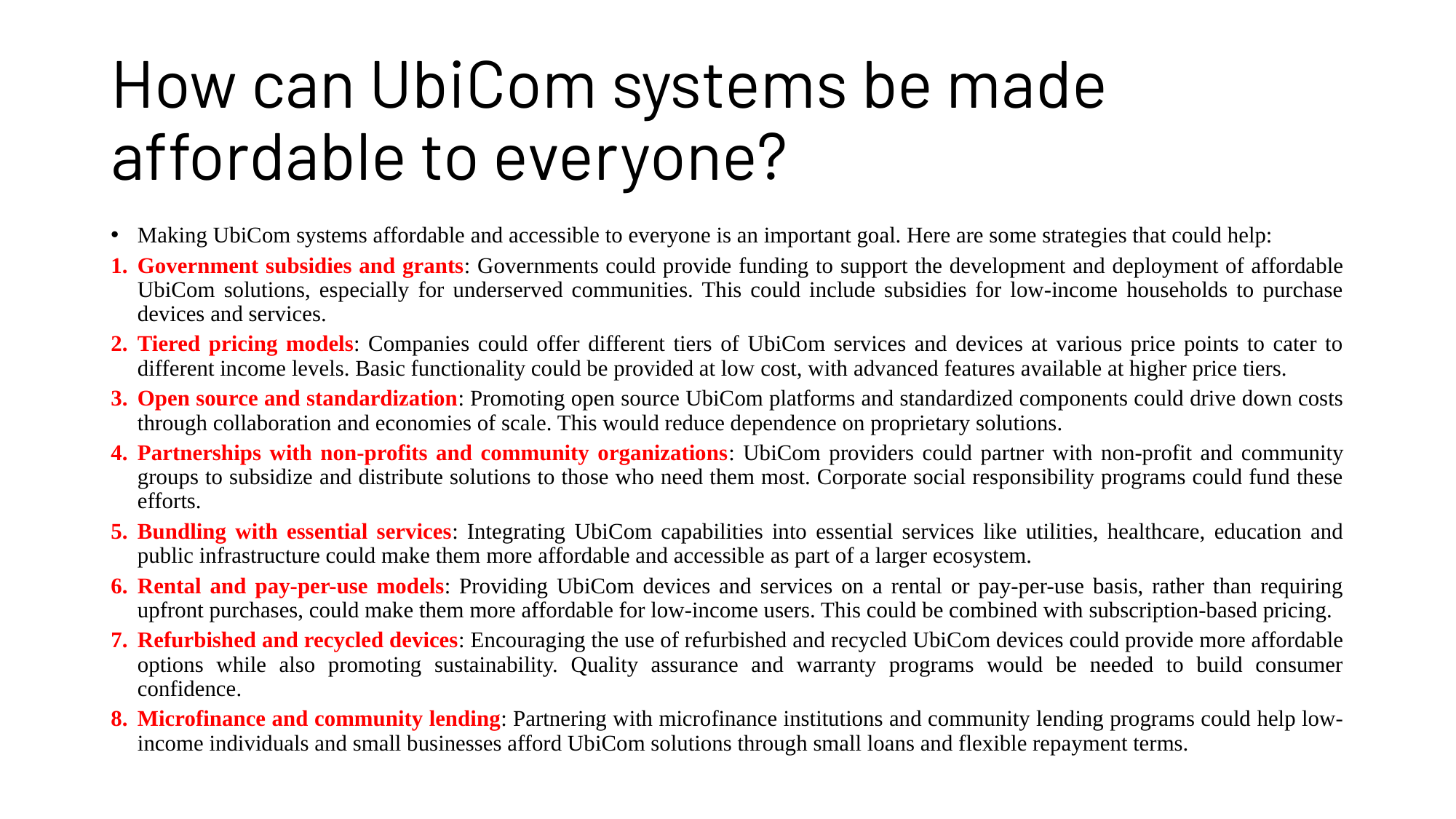

# How can UbiCom systems be made affordable to everyone?
Making UbiCom systems affordable and accessible to everyone is an important goal. Here are some strategies that could help:
Government subsidies and grants: Governments could provide funding to support the development and deployment of affordable UbiCom solutions, especially for underserved communities. This could include subsidies for low-income households to purchase devices and services.
Tiered pricing models: Companies could offer different tiers of UbiCom services and devices at various price points to cater to different income levels. Basic functionality could be provided at low cost, with advanced features available at higher price tiers.
Open source and standardization: Promoting open source UbiCom platforms and standardized components could drive down costs through collaboration and economies of scale. This would reduce dependence on proprietary solutions.
Partnerships with non-profits and community organizations: UbiCom providers could partner with non-profit and community groups to subsidize and distribute solutions to those who need them most. Corporate social responsibility programs could fund these efforts.
Bundling with essential services: Integrating UbiCom capabilities into essential services like utilities, healthcare, education and public infrastructure could make them more affordable and accessible as part of a larger ecosystem.
Rental and pay-per-use models: Providing UbiCom devices and services on a rental or pay-per-use basis, rather than requiring upfront purchases, could make them more affordable for low-income users. This could be combined with subscription-based pricing.
Refurbished and recycled devices: Encouraging the use of refurbished and recycled UbiCom devices could provide more affordable options while also promoting sustainability. Quality assurance and warranty programs would be needed to build consumer confidence.
Microfinance and community lending: Partnering with microfinance institutions and community lending programs could help low-income individuals and small businesses afford UbiCom solutions through small loans and flexible repayment terms.